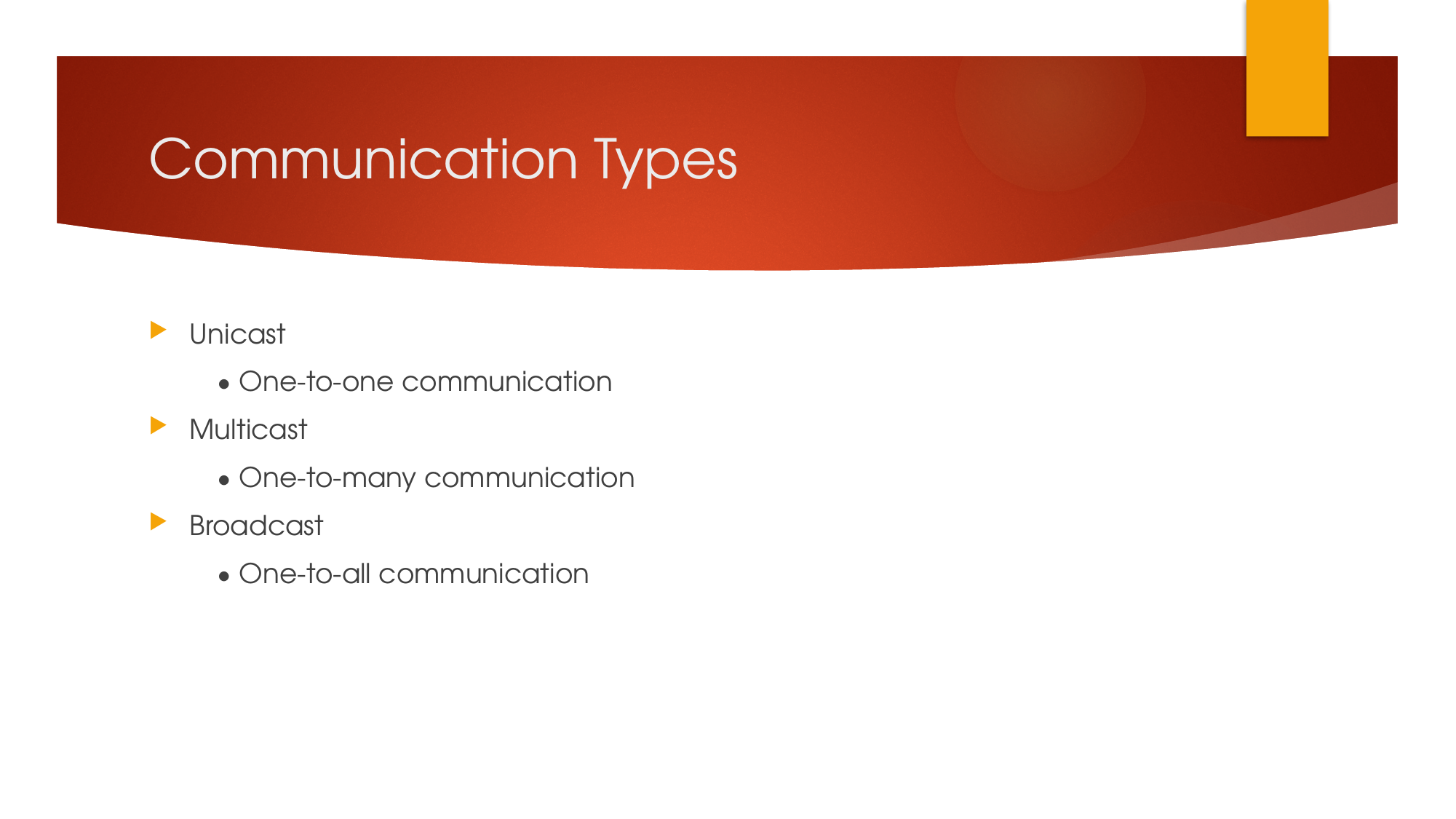

# Communication Types
Unicast
         • One-to-one communication
Multicast
         • One-to-many communication
Broadcast
         • One-to-all communication